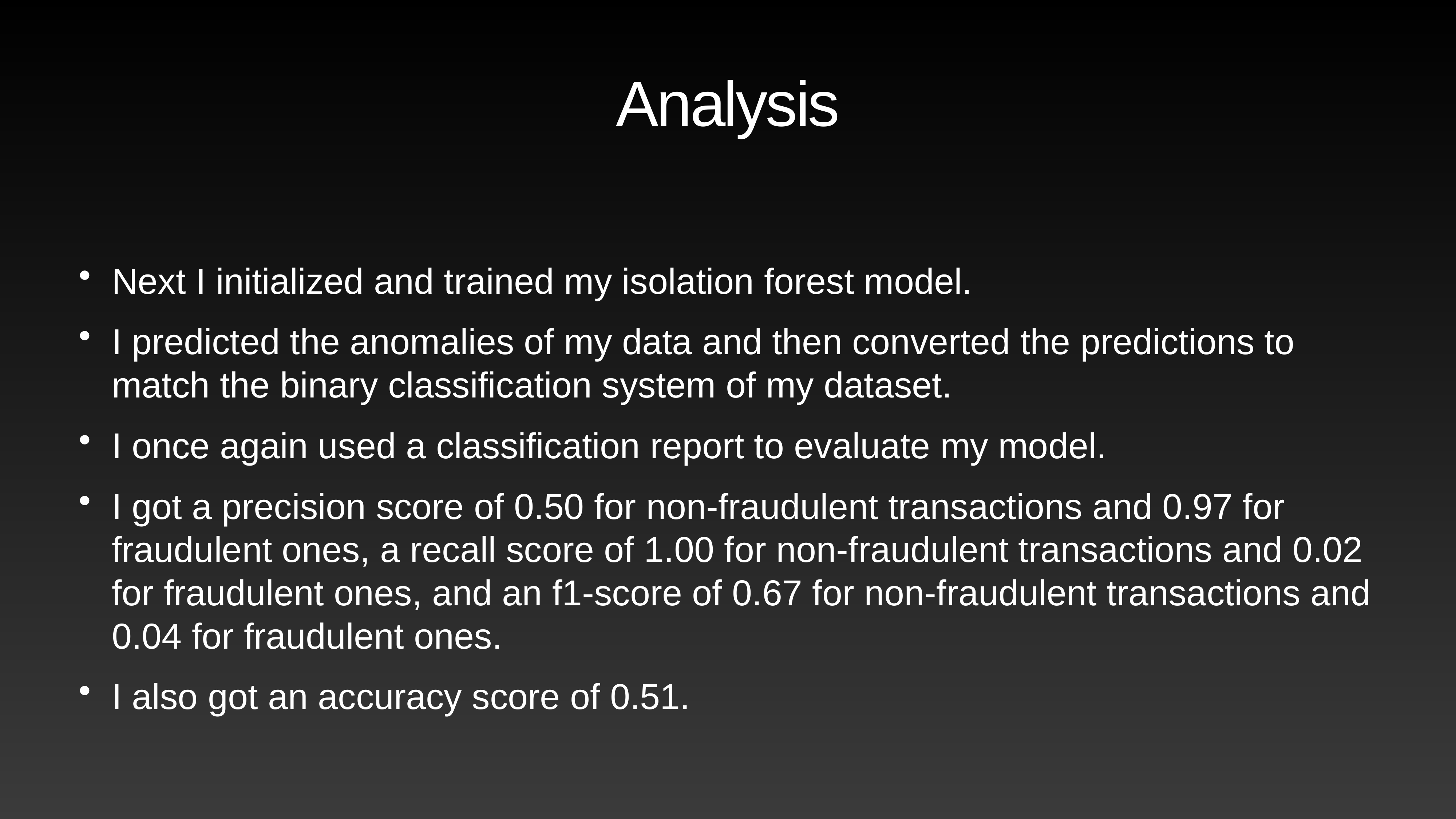

# Analysis
Next I initialized and trained my isolation forest model.
I predicted the anomalies of my data and then converted the predictions to match the binary classification system of my dataset.
I once again used a classification report to evaluate my model.
I got a precision score of 0.50 for non-fraudulent transactions and 0.97 for fraudulent ones, a recall score of 1.00 for non-fraudulent transactions and 0.02 for fraudulent ones, and an f1-score of 0.67 for non-fraudulent transactions and 0.04 for fraudulent ones.
I also got an accuracy score of 0.51.